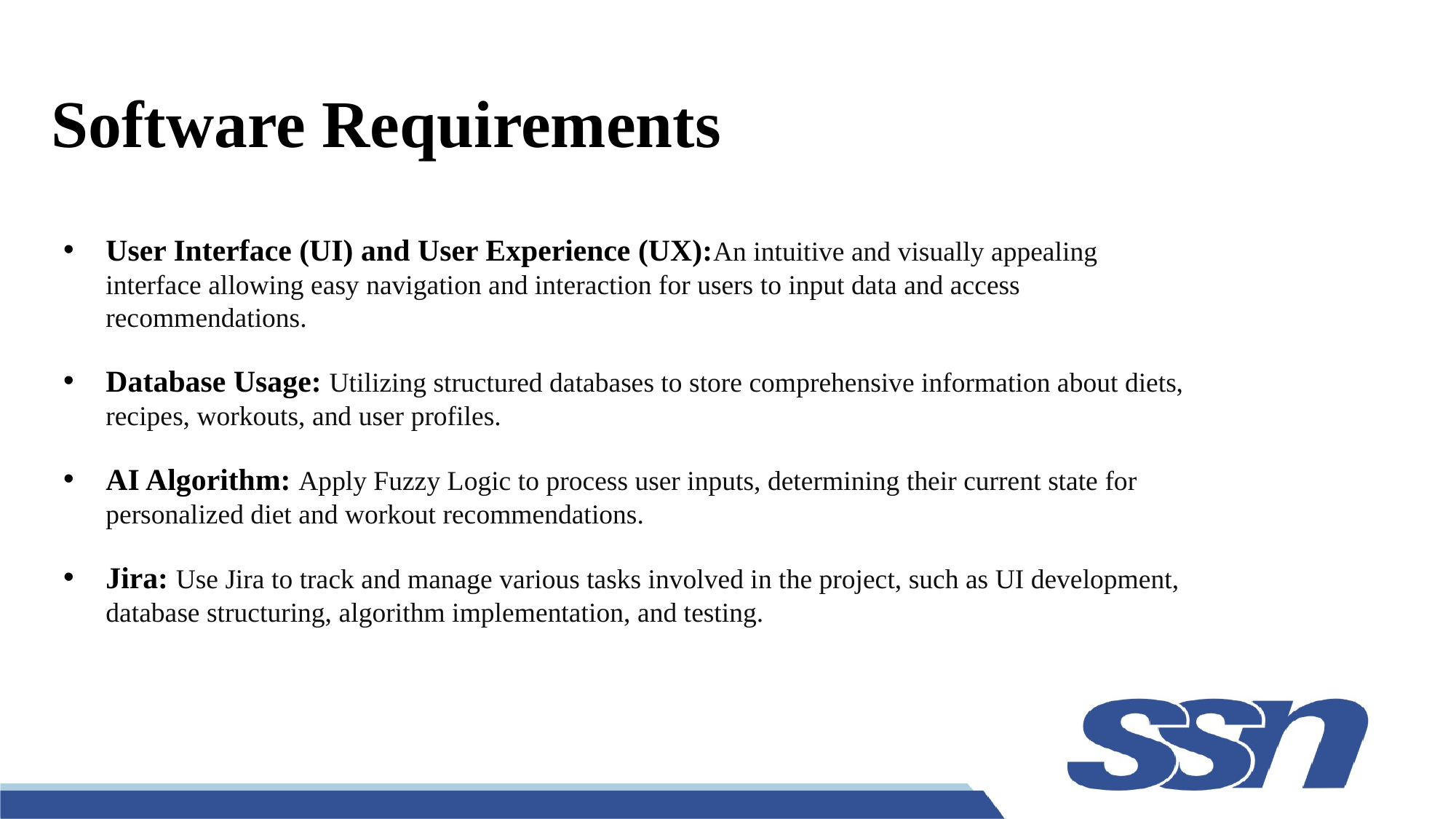

# Software Requirements

User Interface (UI) and User Experience (UX):An intuitive and visually appealing interface allowing easy navigation and interaction for users to input data and access recommendations.

Database Usage: Utilizing structured databases to store comprehensive information about diets, recipes, workouts, and user profiles.

AI Algorithm: Apply Fuzzy Logic to process user inputs, determining their current state for personalized diet and workout recommendations.

Jira: Use Jira to track and manage various tasks involved in the project, such as UI development, database structuring, algorithm implementation, and testing.